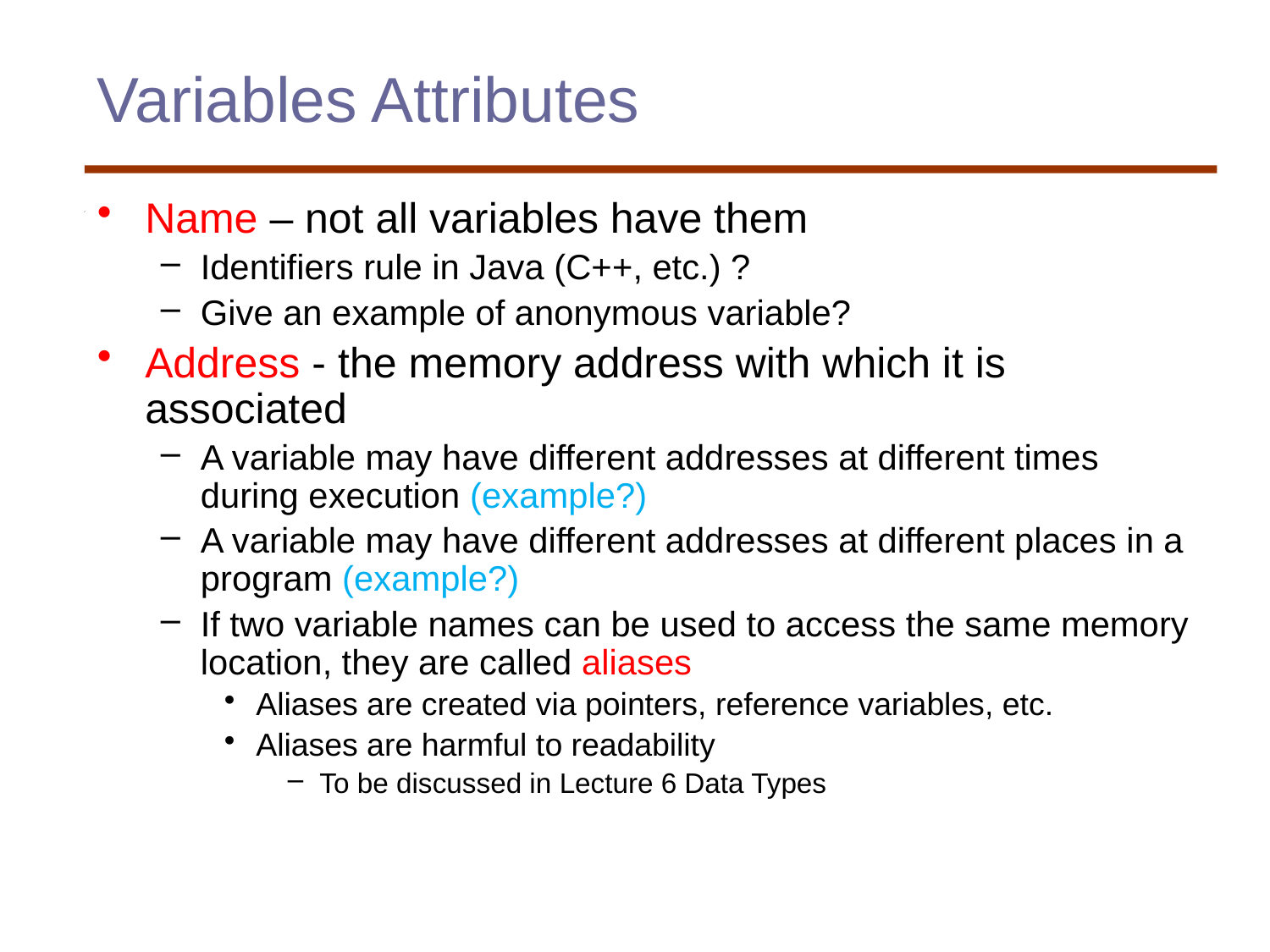

# Variables Attributes
Name – not all variables have them
Identifiers rule in Java (C++, etc.) ?
Give an example of anonymous variable?
Address - the memory address with which it is associated
A variable may have different addresses at different times during execution (example?)
A variable may have different addresses at different places in a program (example?)
If two variable names can be used to access the same memory location, they are called aliases
Aliases are created via pointers, reference variables, etc.
Aliases are harmful to readability
To be discussed in Lecture 6 Data Types